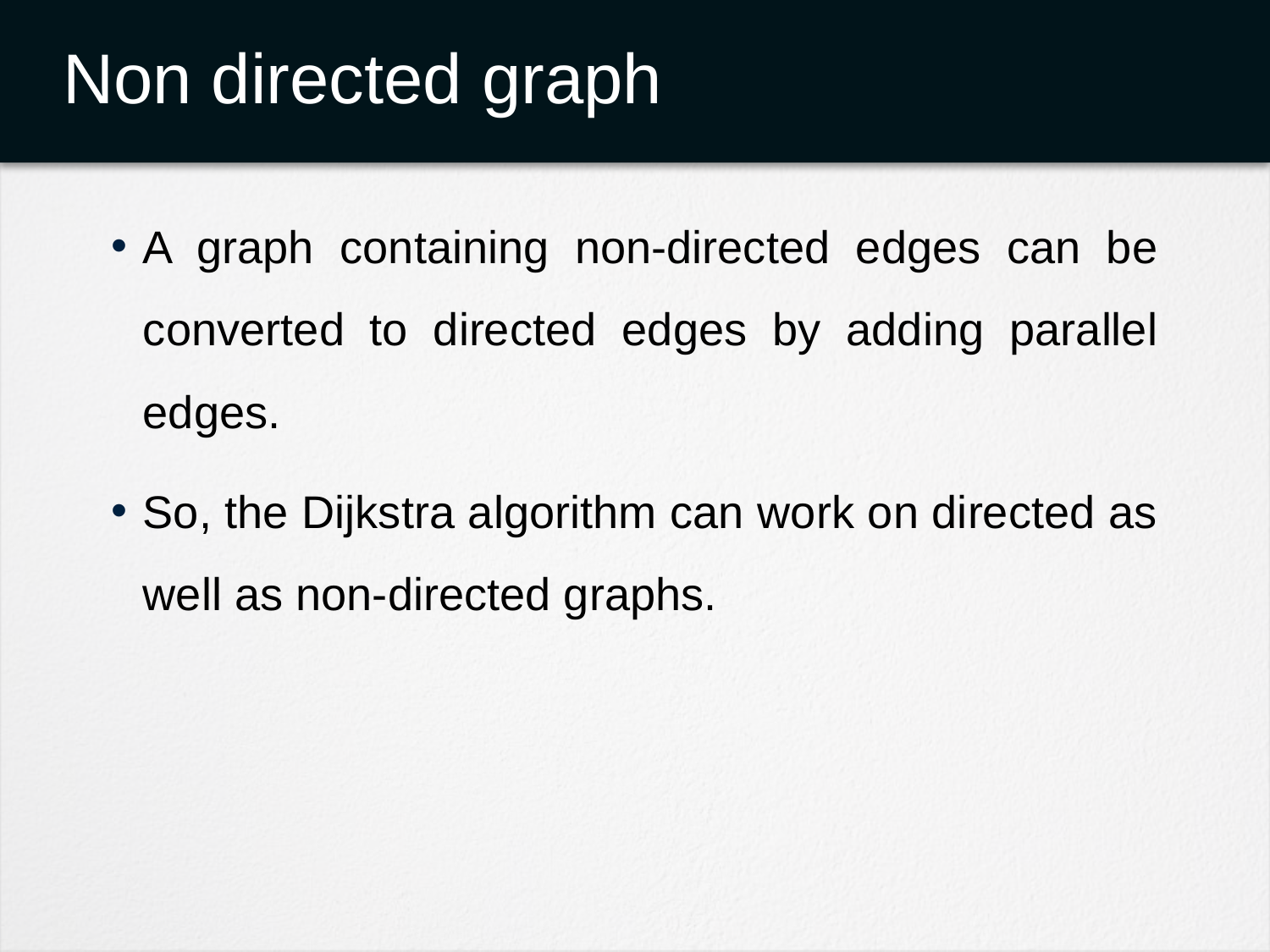

# Non directed graph
A graph containing non-directed edges can be converted to directed edges by adding parallel edges.
So, the Dijkstra algorithm can work on directed as well as non-directed graphs.